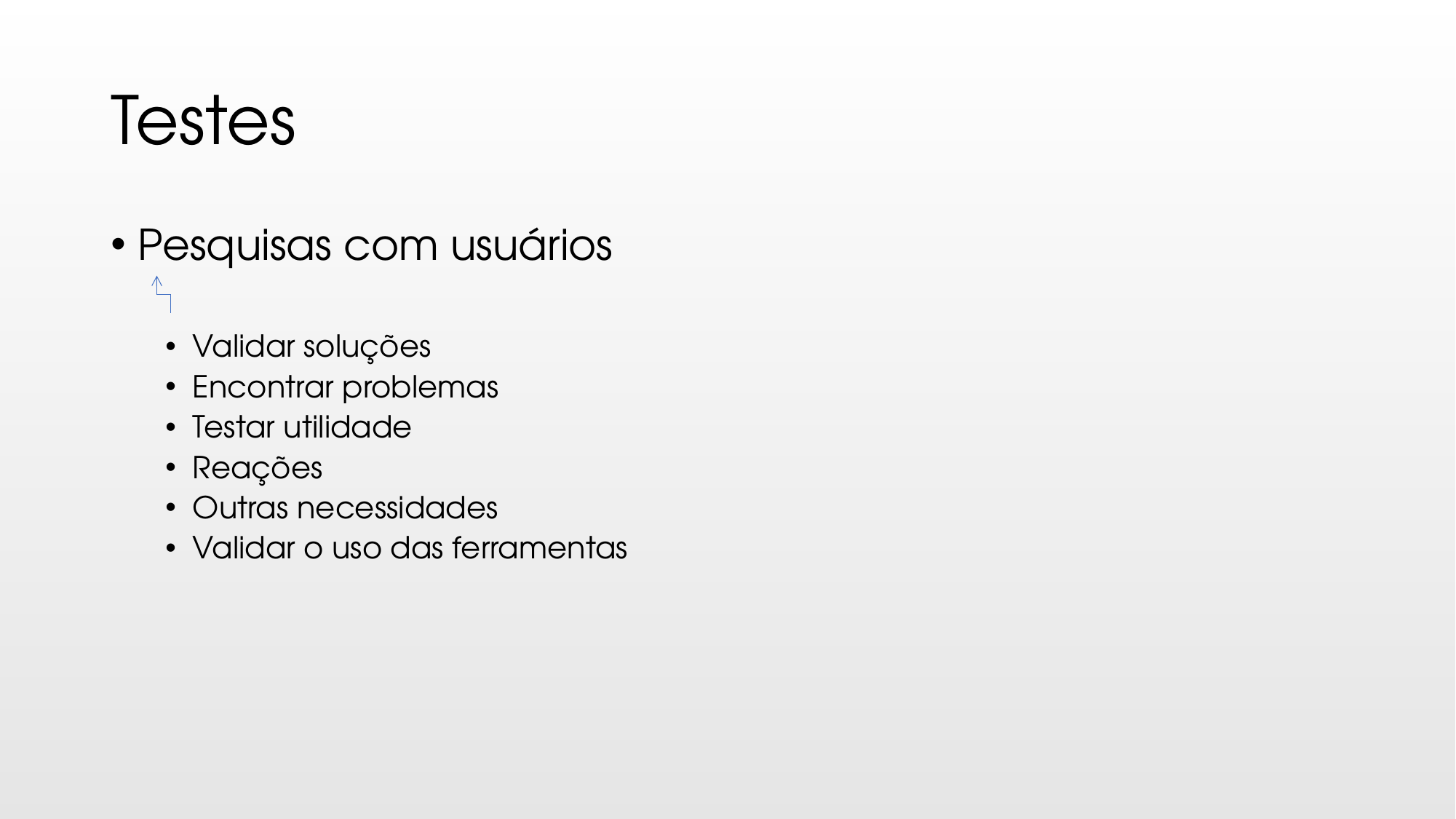

# Testes
Pesquisas com usuários

Validar soluções
Encontrar problemas
Testar utilidade
Reações
Outras necessidades
Validar o uso das ferramentas